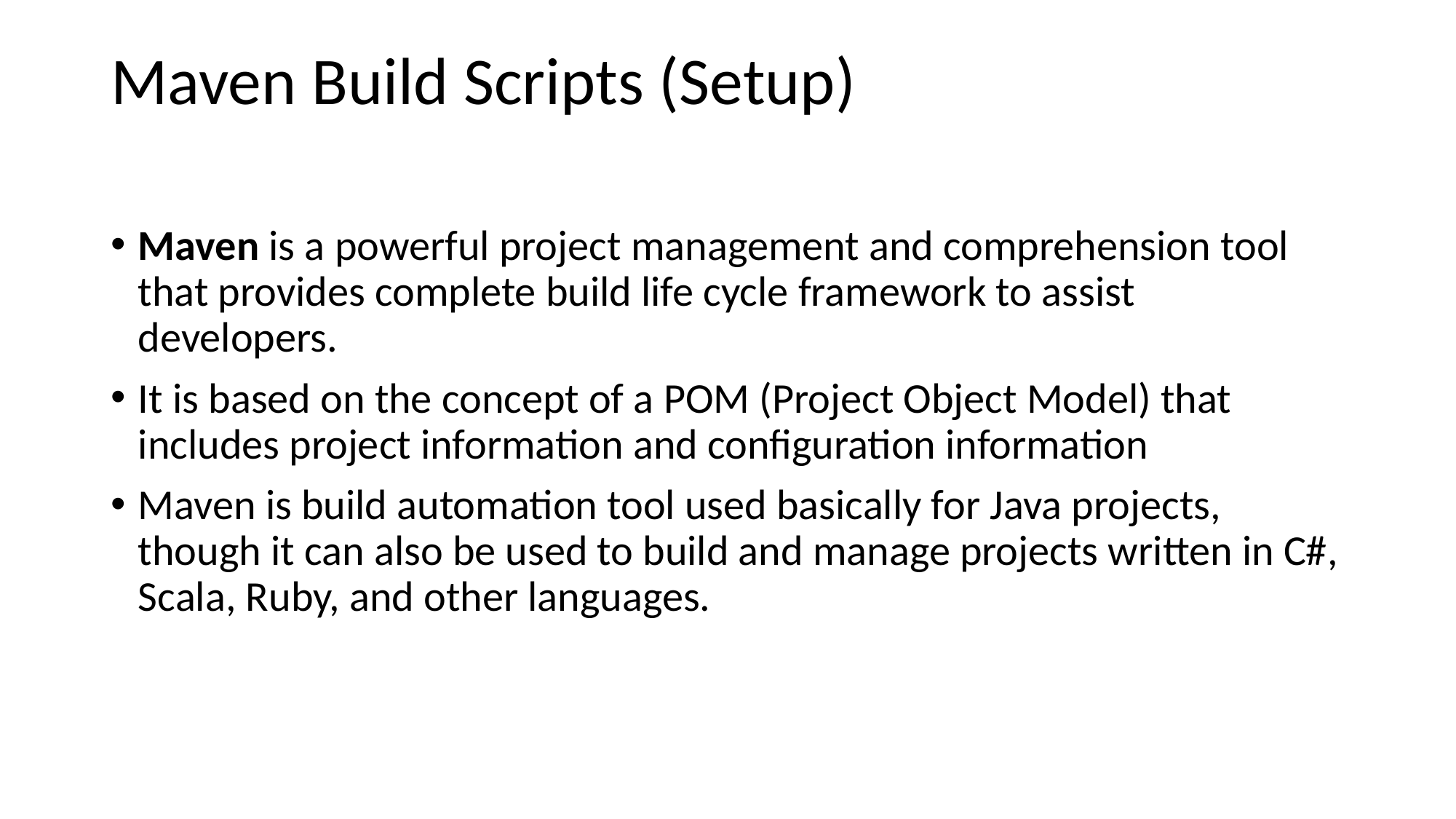

# Maven Build Scripts (Setup)
Maven is a powerful project management and comprehension tool that provides complete build life cycle framework to assist developers.
It is based on the concept of a POM (Project Object Model) that includes project information and configuration information
Maven is build automation tool used basically for Java projects, though it can also be used to build and manage projects written in C#, Scala, Ruby, and other languages.